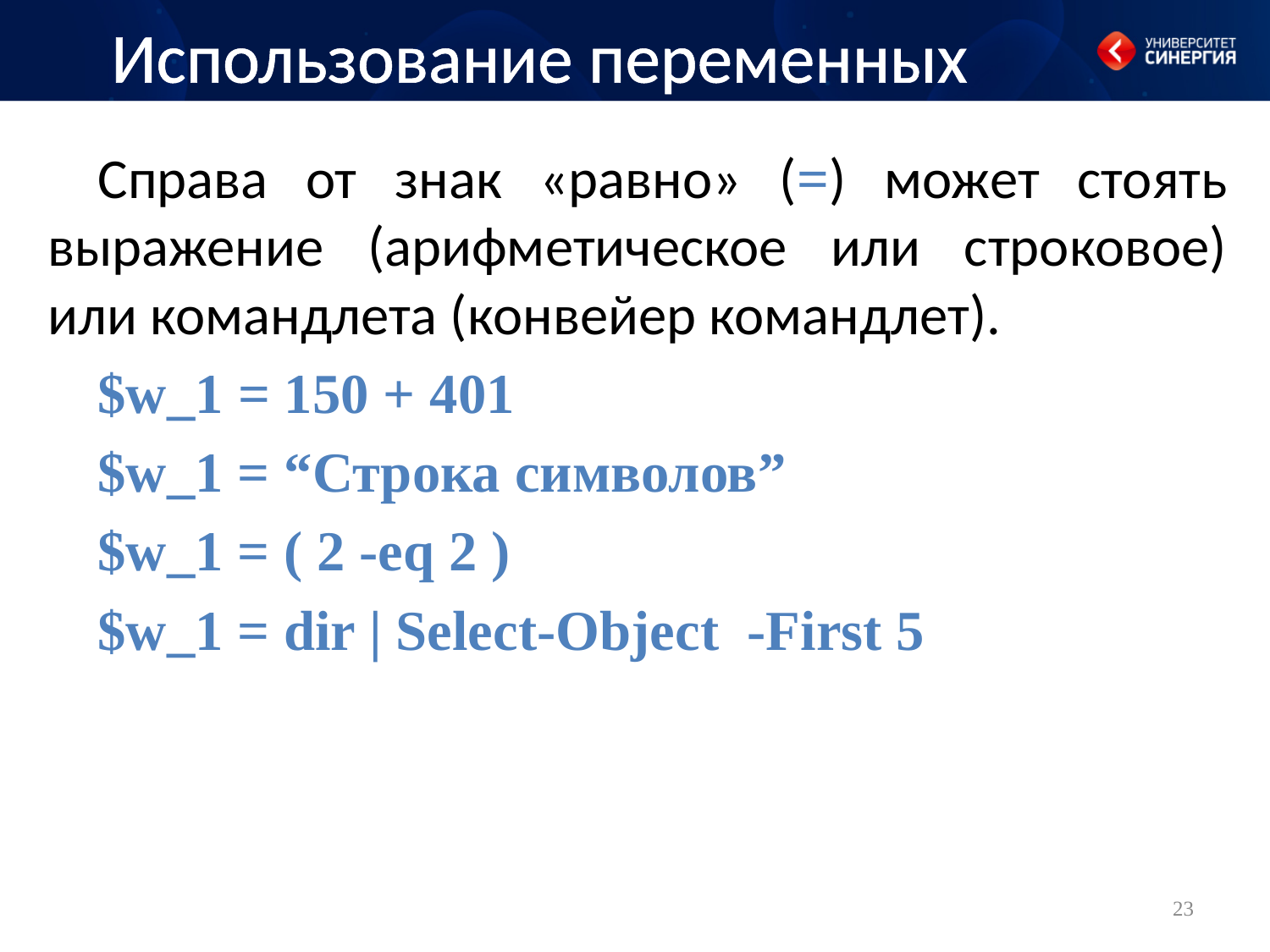

# Использование переменных
Справа от знак «равно» (=) может стоять выражение (арифметическое или строковое) или командлета (конвейер командлет).
$w_1 = 150 + 401
$w_1 = “Строка символов”
$w_1 = ( 2 -eq 2 )
$w_1 = dir | Select-Object  -First 5

23